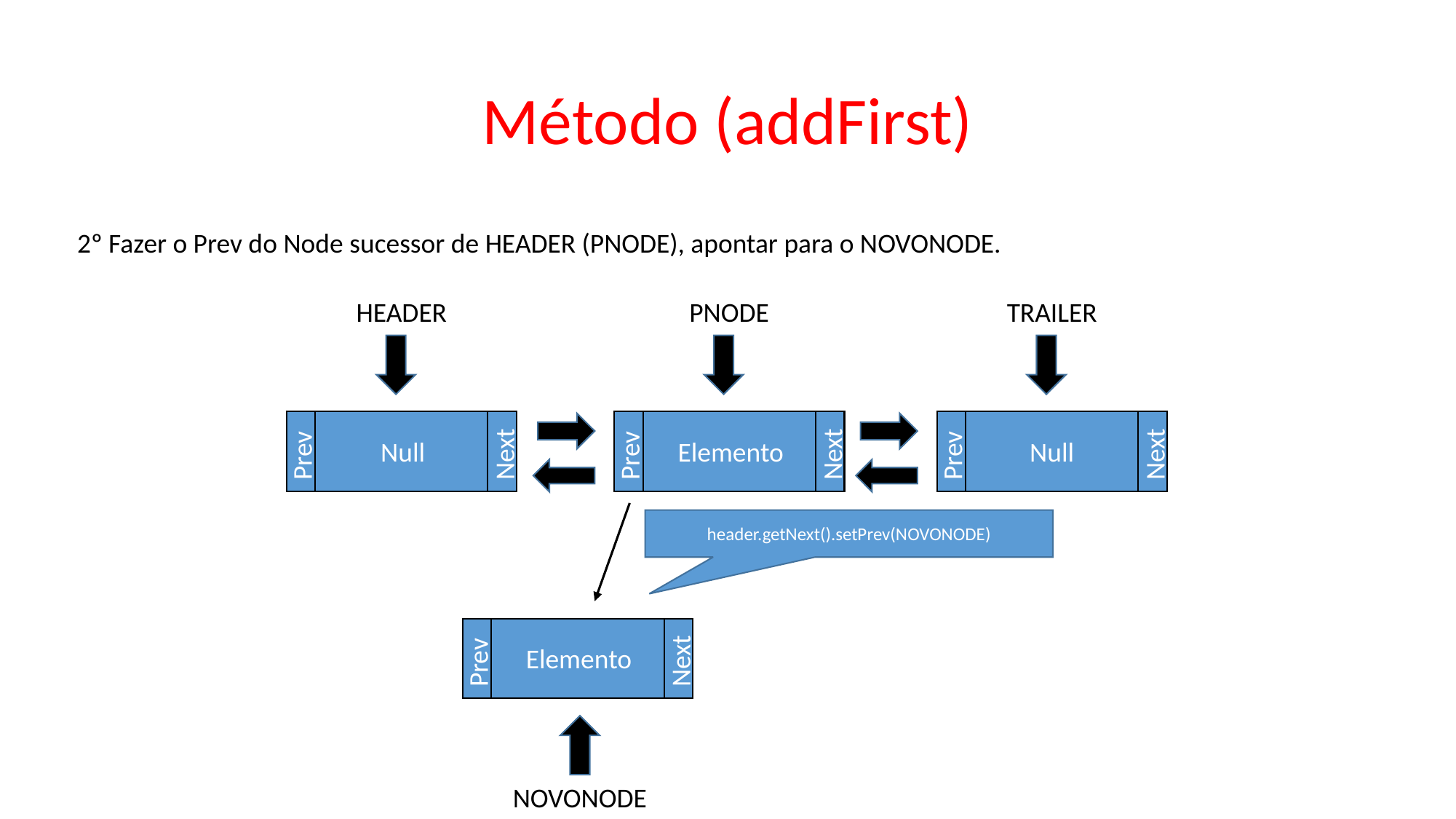

# Método (addFirst)
2º Fazer o Prev do Node sucessor de HEADER (PNODE), apontar para o NOVONODE.
HEADER

Prev
Next
Null
TRAILER

Prev
Next
Elemento

Prev
Next

Null
PNODE

header.getNext().setPrev(NOVONODE)

Elemento
Prev
Next

NOVONODE